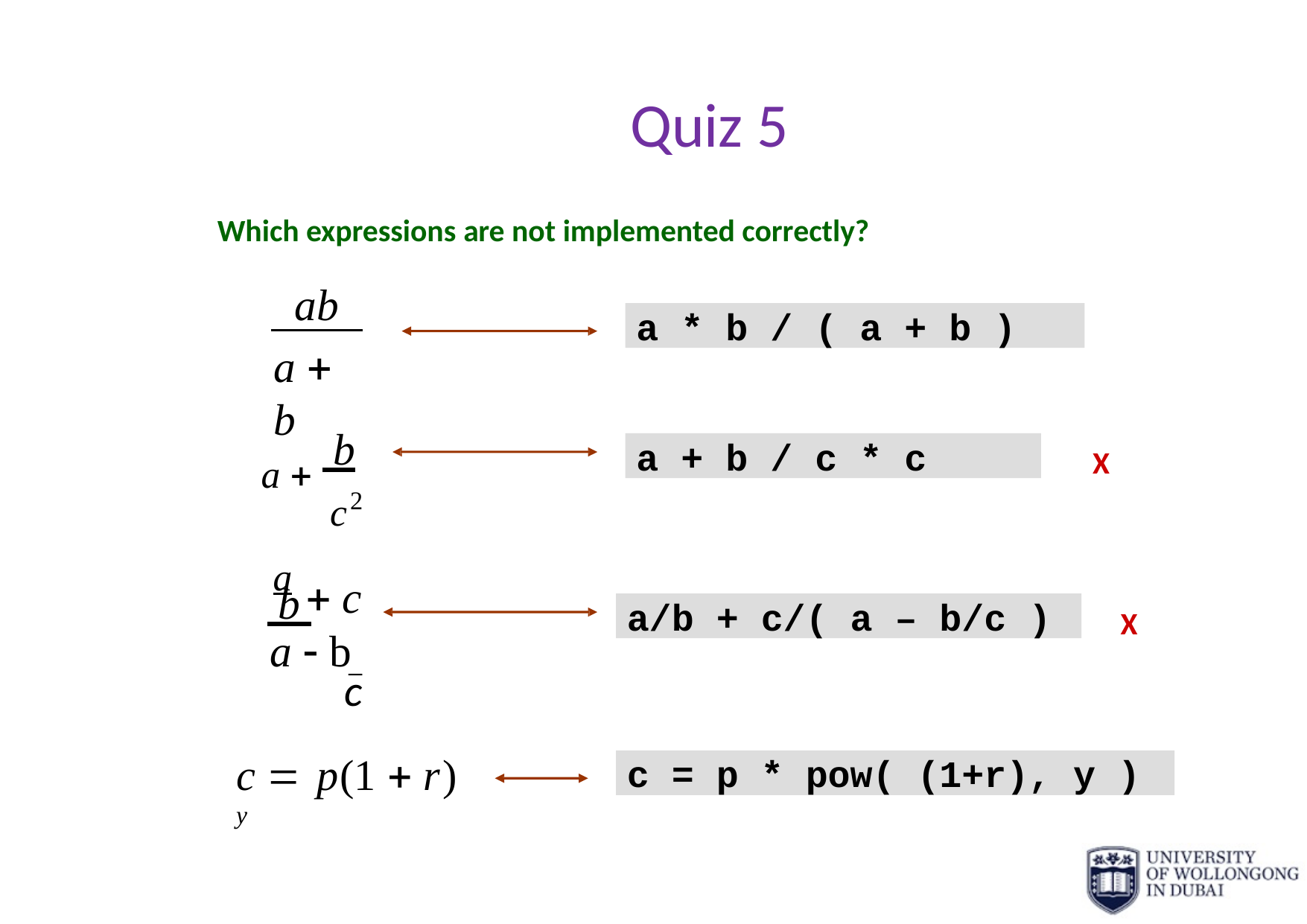

# Quiz 5
Which expressions are not implemented correctly?
ab
a * b / ( a + b )

a + b
a +  b
a + b / c * c
X
c2

a + c
 b
a/b + c/( a – b/c )
X

a − b
_
c
c = p(1 + r) y

c = p * pow( (1+r), y )